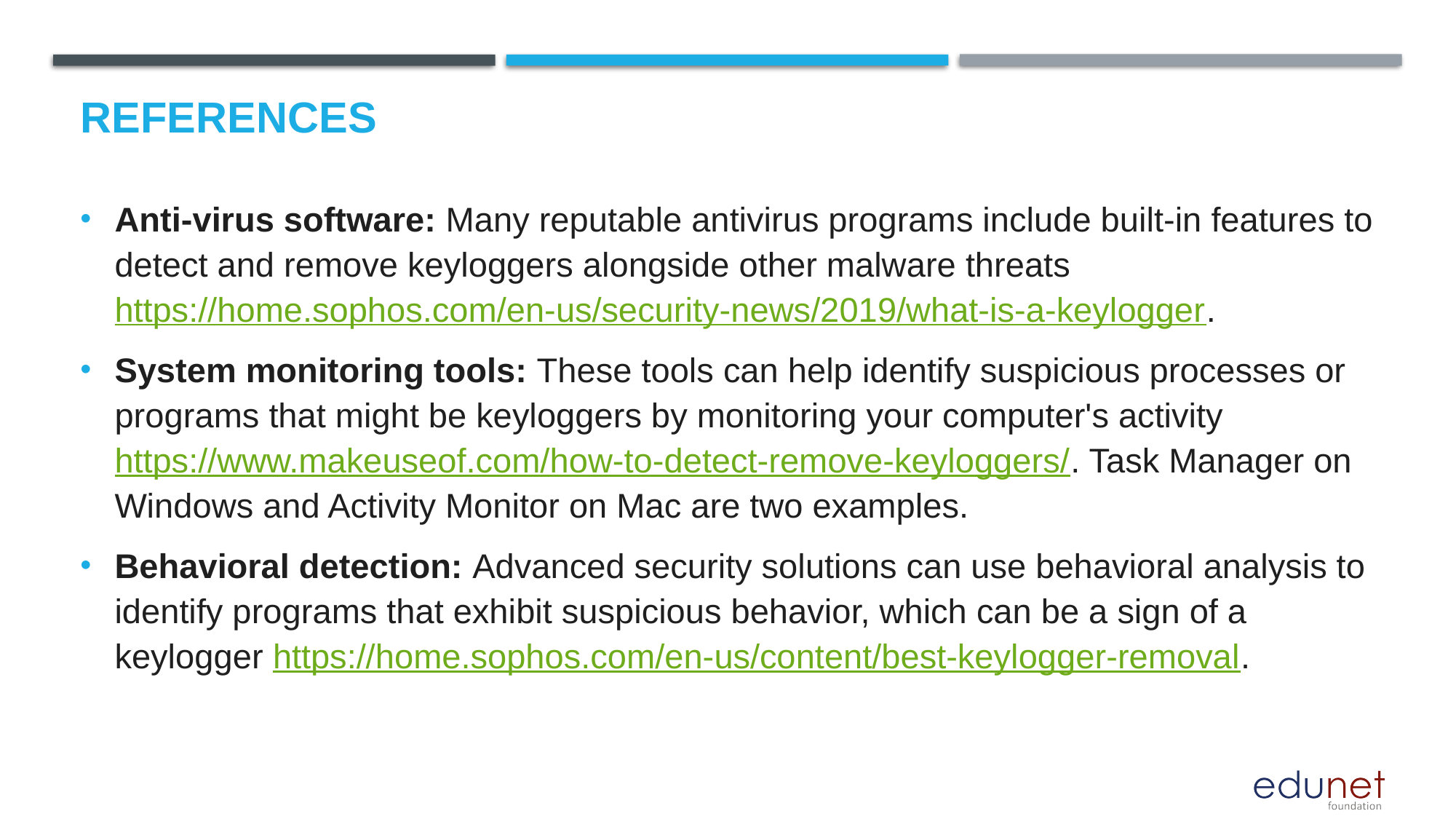

# References
Anti-virus software: Many reputable antivirus programs include built-in features to detect and remove keyloggers alongside other malware threats https://home.sophos.com/en-us/security-news/2019/what-is-a-keylogger.
System monitoring tools: These tools can help identify suspicious processes or programs that might be keyloggers by monitoring your computer's activity https://www.makeuseof.com/how-to-detect-remove-keyloggers/. Task Manager on Windows and Activity Monitor on Mac are two examples.
Behavioral detection: Advanced security solutions can use behavioral analysis to identify programs that exhibit suspicious behavior, which can be a sign of a keylogger https://home.sophos.com/en-us/content/best-keylogger-removal.